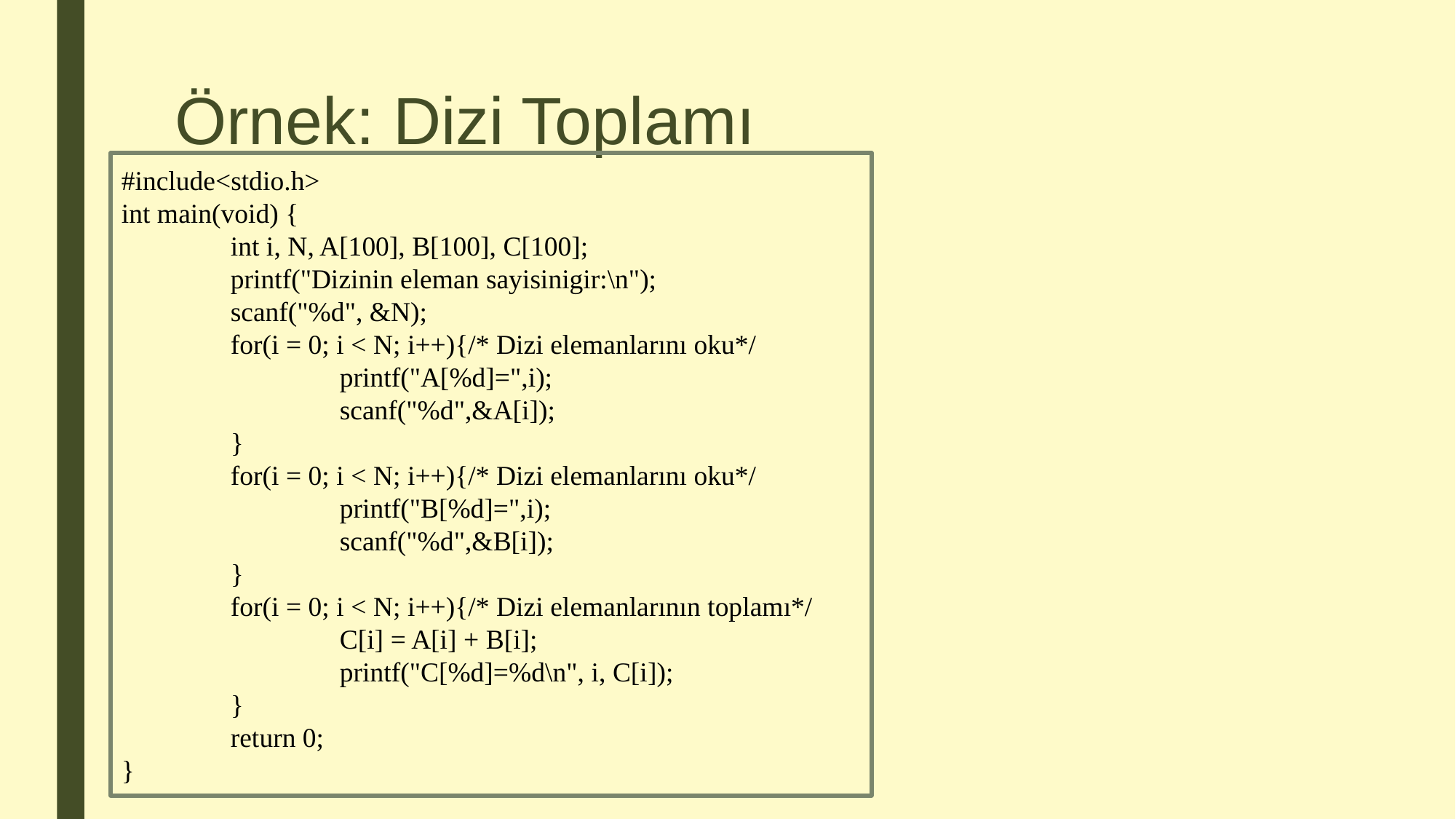

# Örnek: Dizi Toplamı
#include<stdio.h>
int main(void) {
	int i, N, A[100], B[100], C[100];
	printf("Dizinin eleman sayisinigir:\n");
	scanf("%d", &N);
	for(i = 0; i < N; i++){/* Dizi elemanlarını oku*/
		printf("A[%d]=",i);
		scanf("%d",&A[i]);
	}
	for(i = 0; i < N; i++){/* Dizi elemanlarını oku*/
		printf("B[%d]=",i);
		scanf("%d",&B[i]);
	}
	for(i = 0; i < N; i++){/* Dizi elemanlarının toplamı*/
		C[i] = A[i] + B[i];
		printf("C[%d]=%d\n", i, C[i]);
	}
	return 0;
}